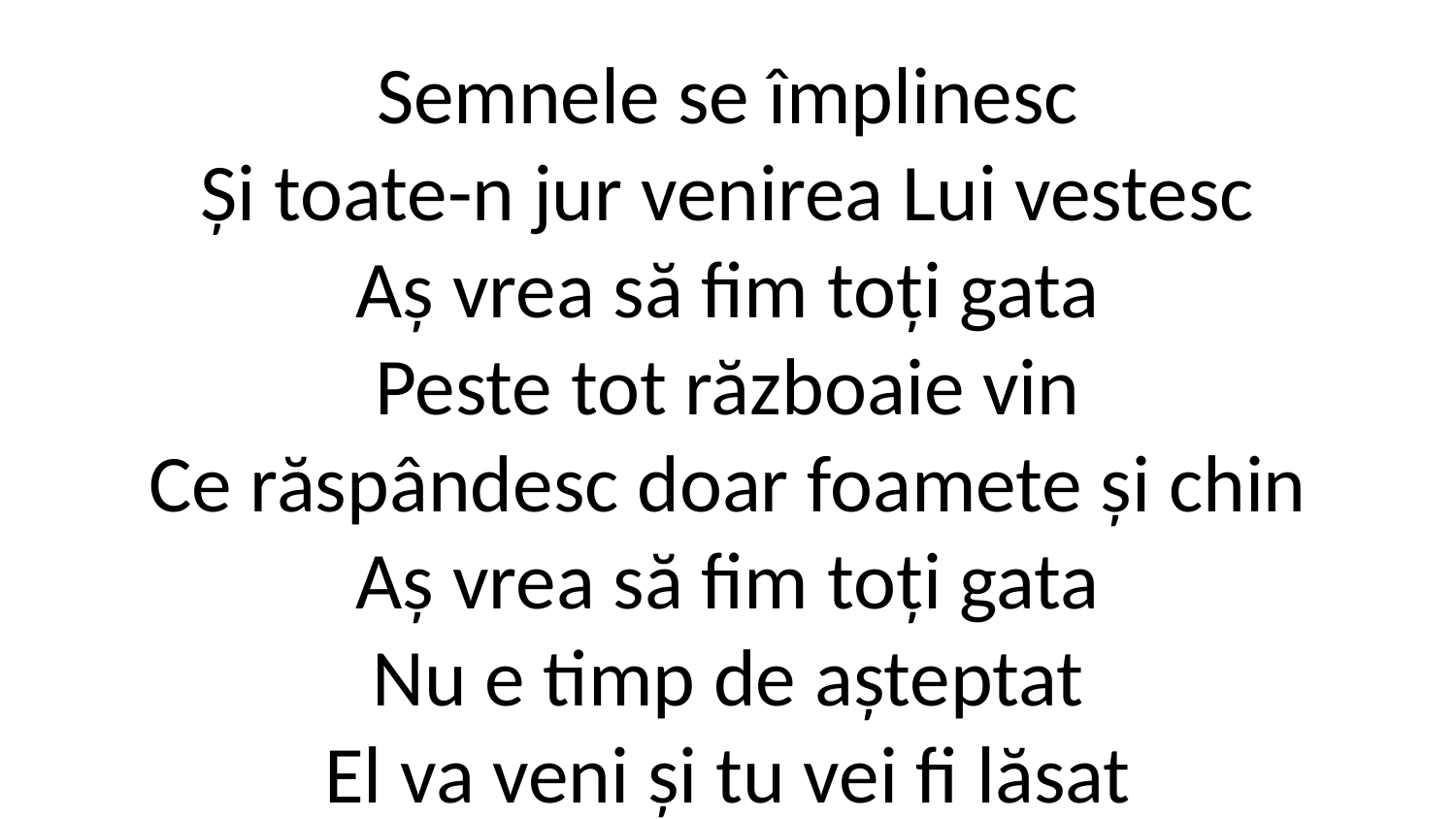

Semnele se împlinesc
Și toate-n jur venirea Lui vestesc
Aș vrea să fim toți gata
Peste tot războaie vin
Ce răspândesc doar foamete și chin
Aș vrea să fim toți gata
Nu e timp de așteptat
El va veni și tu vei fi lăsat